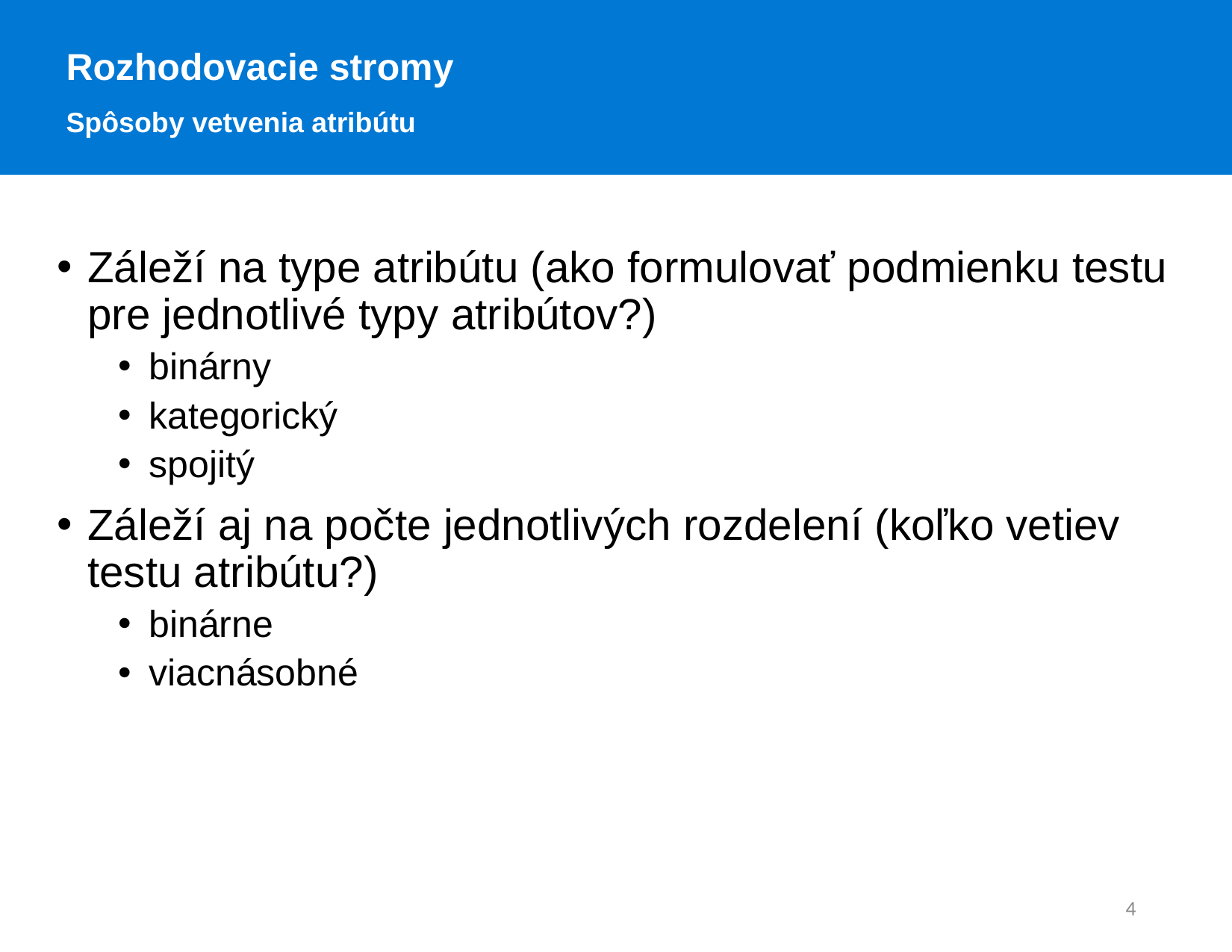

Rozhodovacie stromy
Spôsoby vetvenia atribútu
Záleží na type atribútu (ako formulovať podmienku testu pre jednotlivé typy atribútov?)
binárny
kategorický
spojitý
Záleží aj na počte jednotlivých rozdelení (koľko vetiev testu atribútu?)
binárne
viacnásobné

4